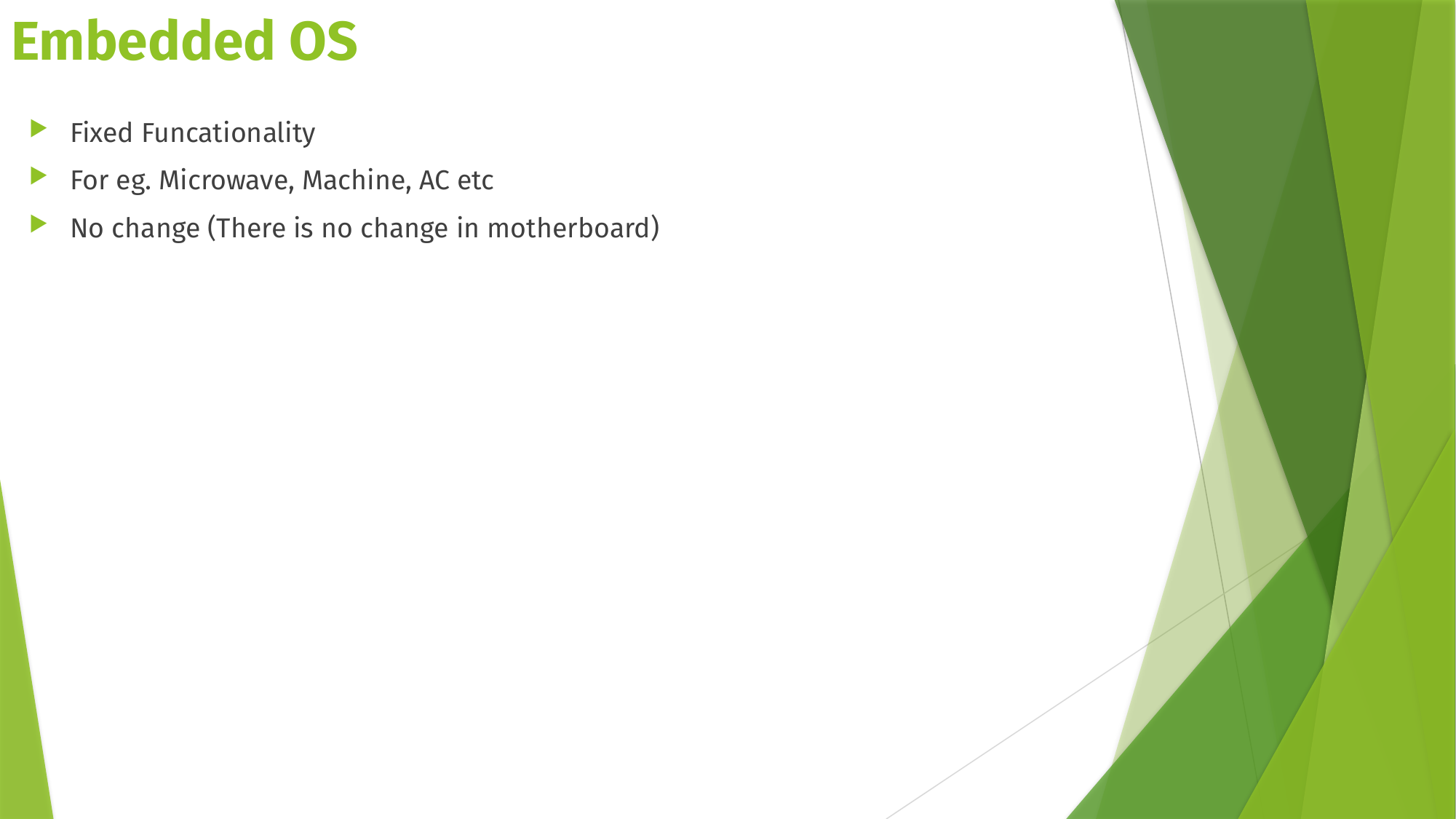

Embedded OS
Fixed Funcationality
For eg. Microwave, Machine, AC etc
No change (There is no change in motherboard)